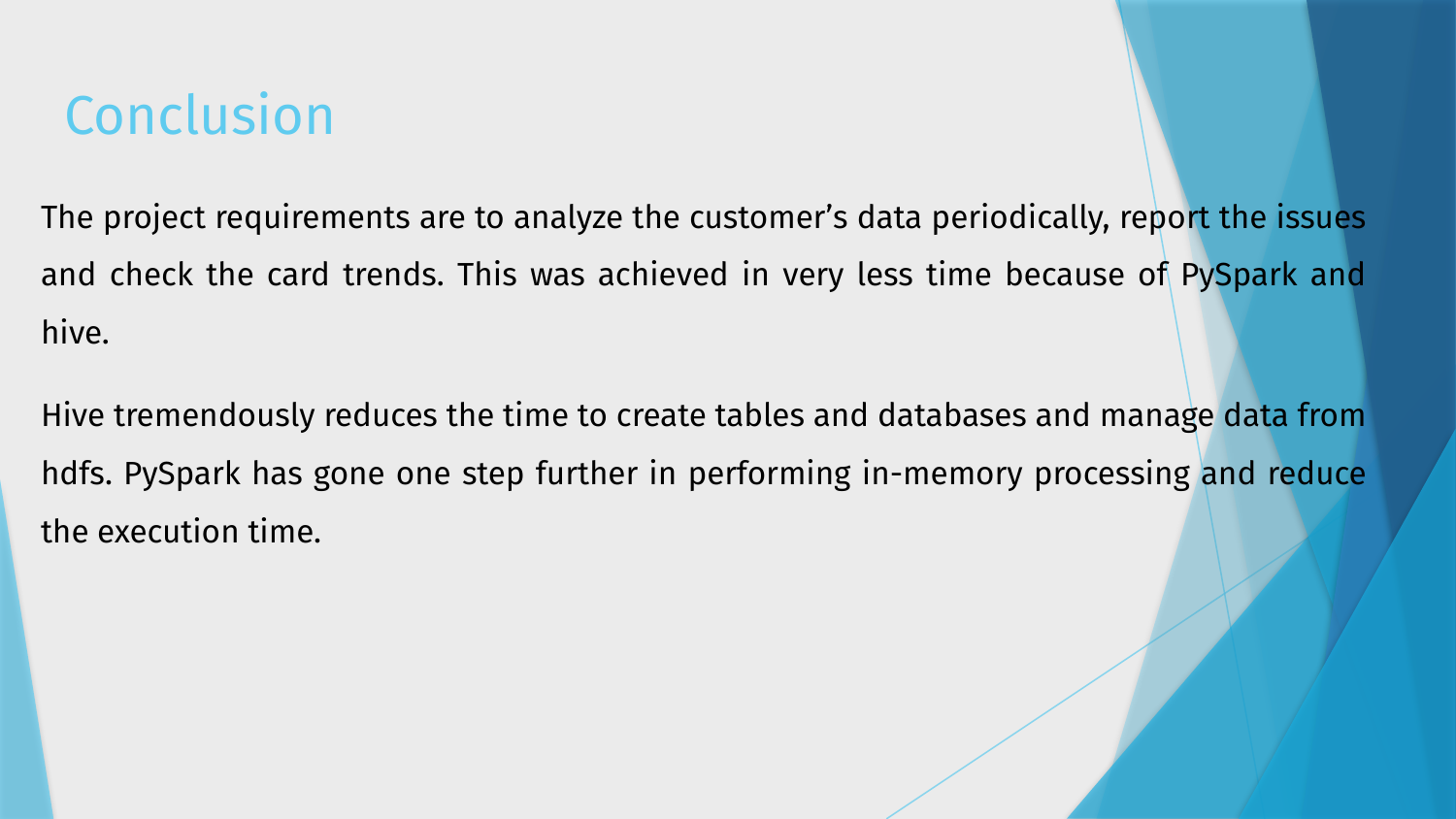

# Conclusion
The project requirements are to analyze the customer’s data periodically, report the issues and check the card trends. This was achieved in very less time because of PySpark and hive.
Hive tremendously reduces the time to create tables and databases and manage data from hdfs. PySpark has gone one step further in performing in-memory processing and reduce the execution time.